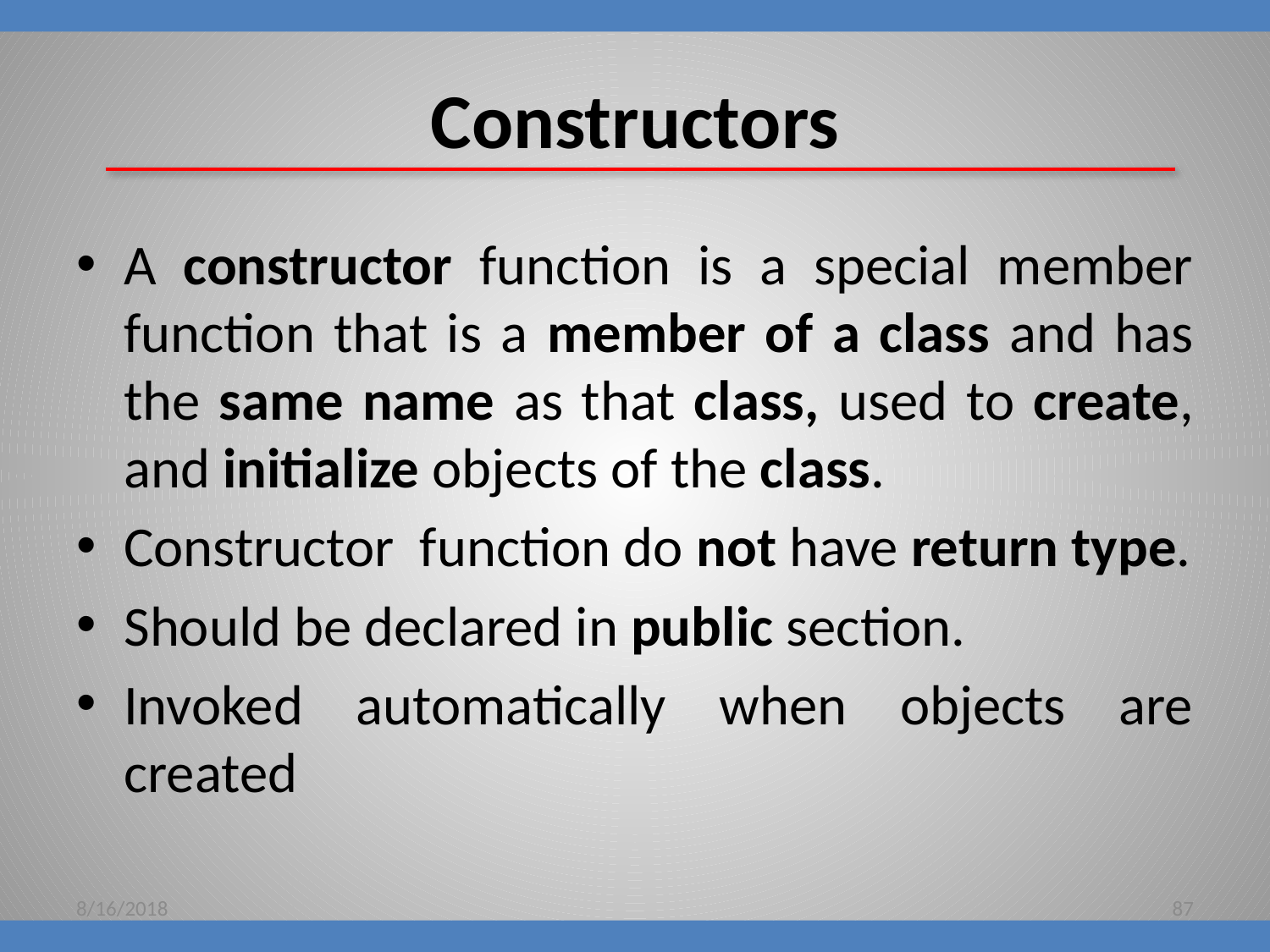

# Constructors
A constructor function is a special member function that is a member of a class and has the same name as that class, used to create, and initialize objects of the class.
Constructor  function do not have return type.
Should be declared in public section.
Invoked automatically when objects are created

8/16/2018
87